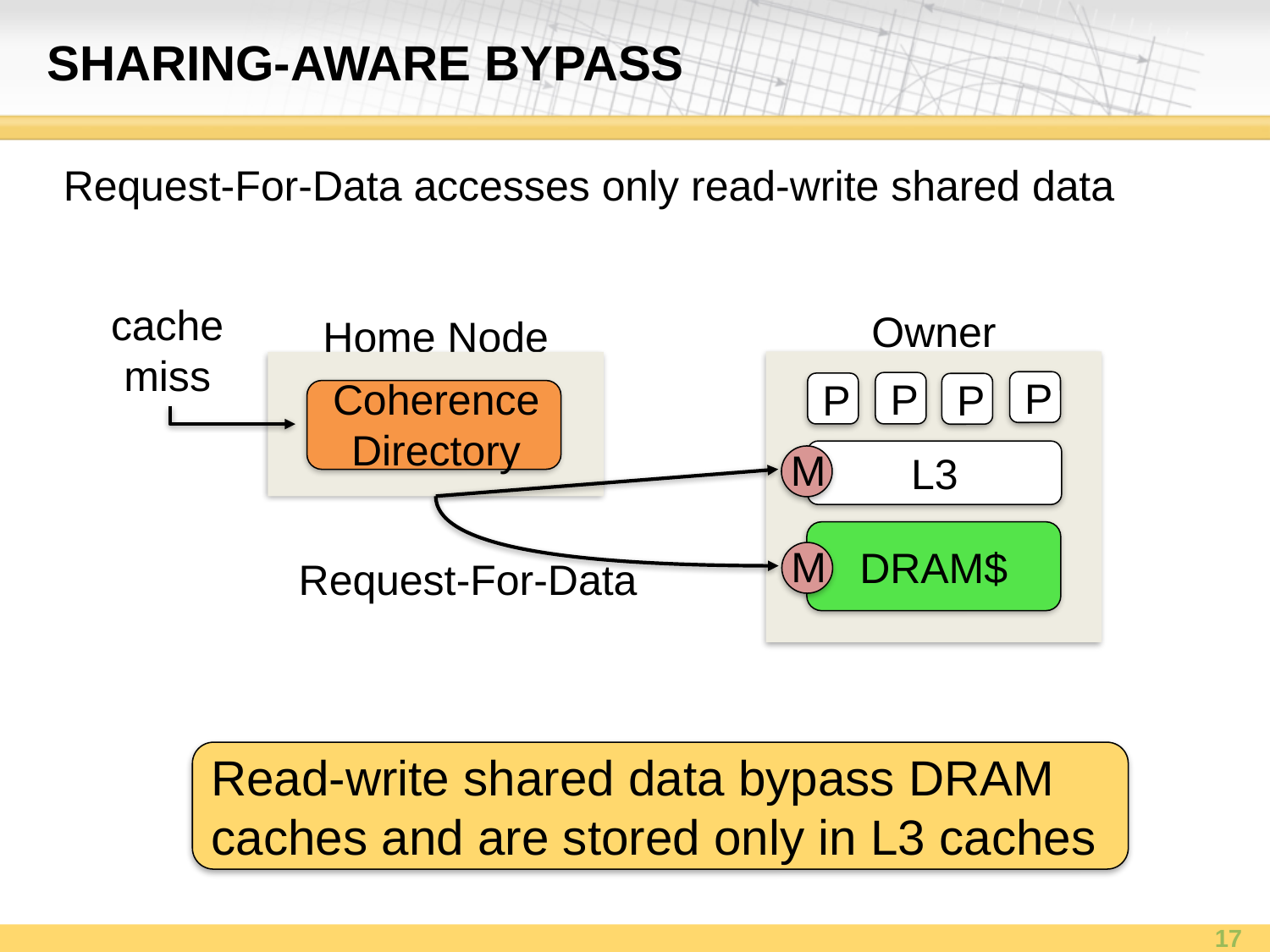

# Sharing-aware bypass
Request-For-Data accesses only read-write shared data
cache
miss
Owner

P
P
P
P
L3
DRAM$
Home Node

Coherence
Directory

M

M

Request-For-Data
Read-write shared data bypass DRAM caches and are stored only in L3 caches
17